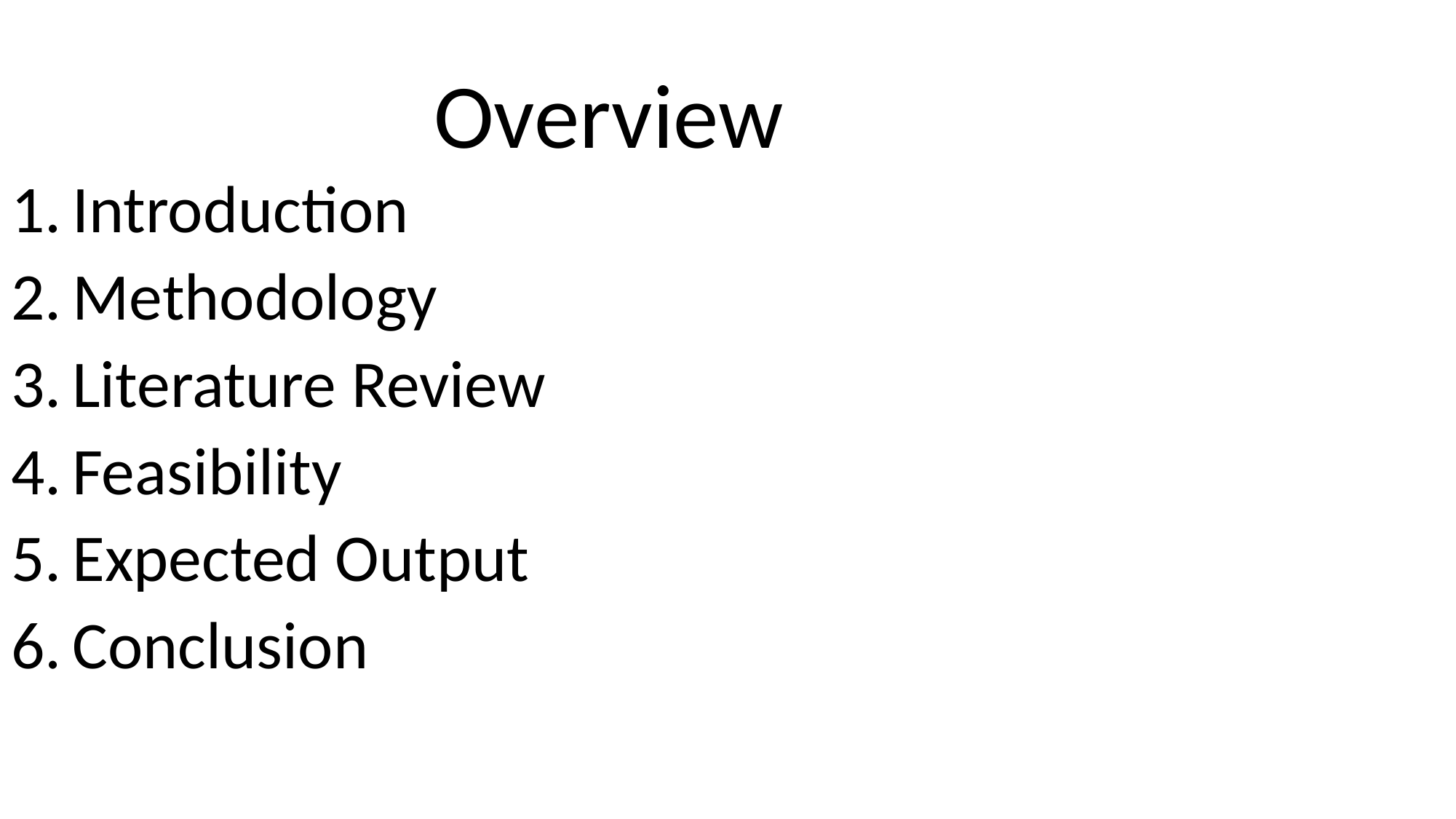

Overview
Introduction
Methodology
Literature Review
Feasibility
Expected Output
Conclusion